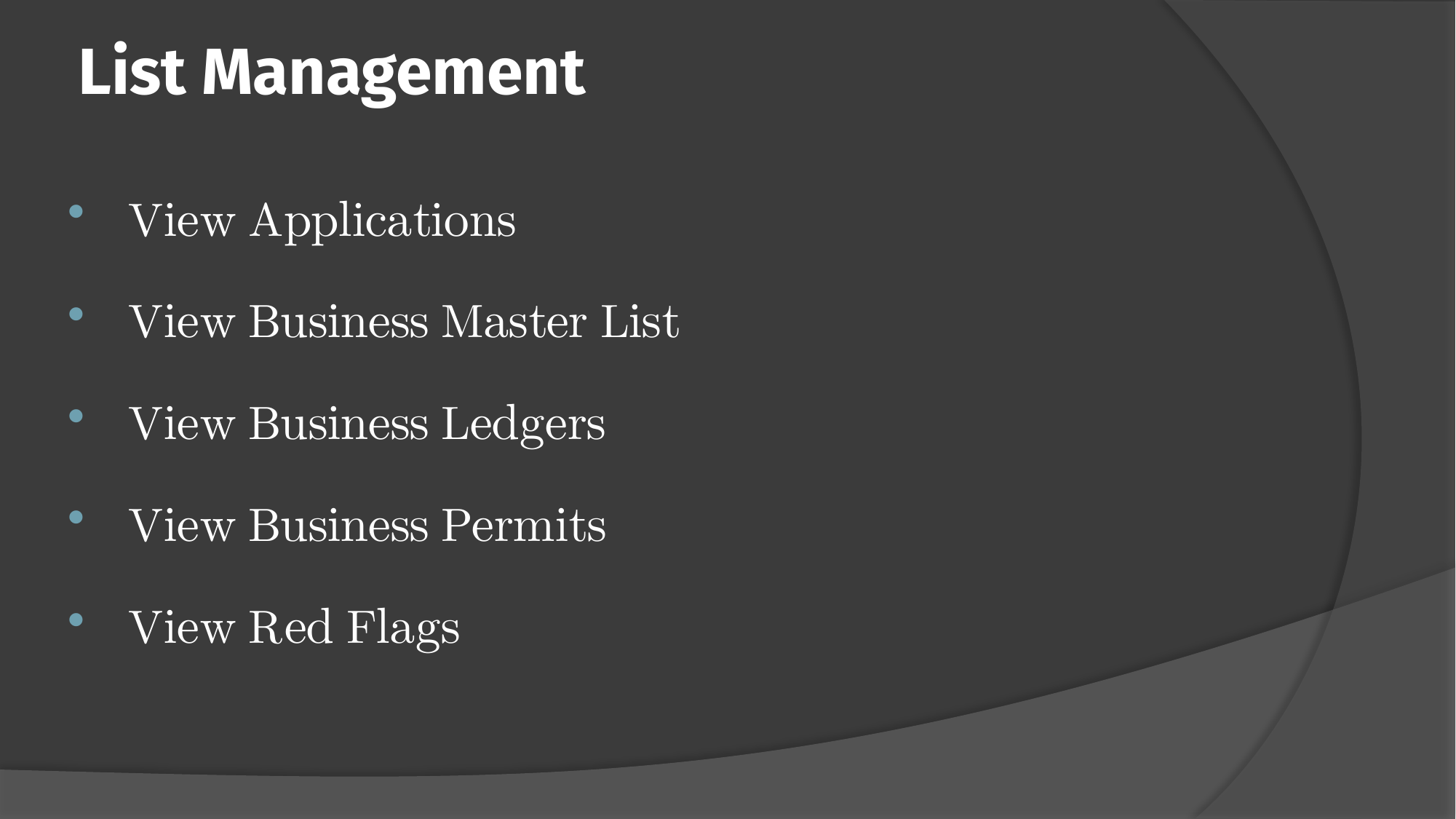

# List Management
 View Applications

 View Business Master List

 View Business Ledgers

 View Business Permits

 View Red Flags